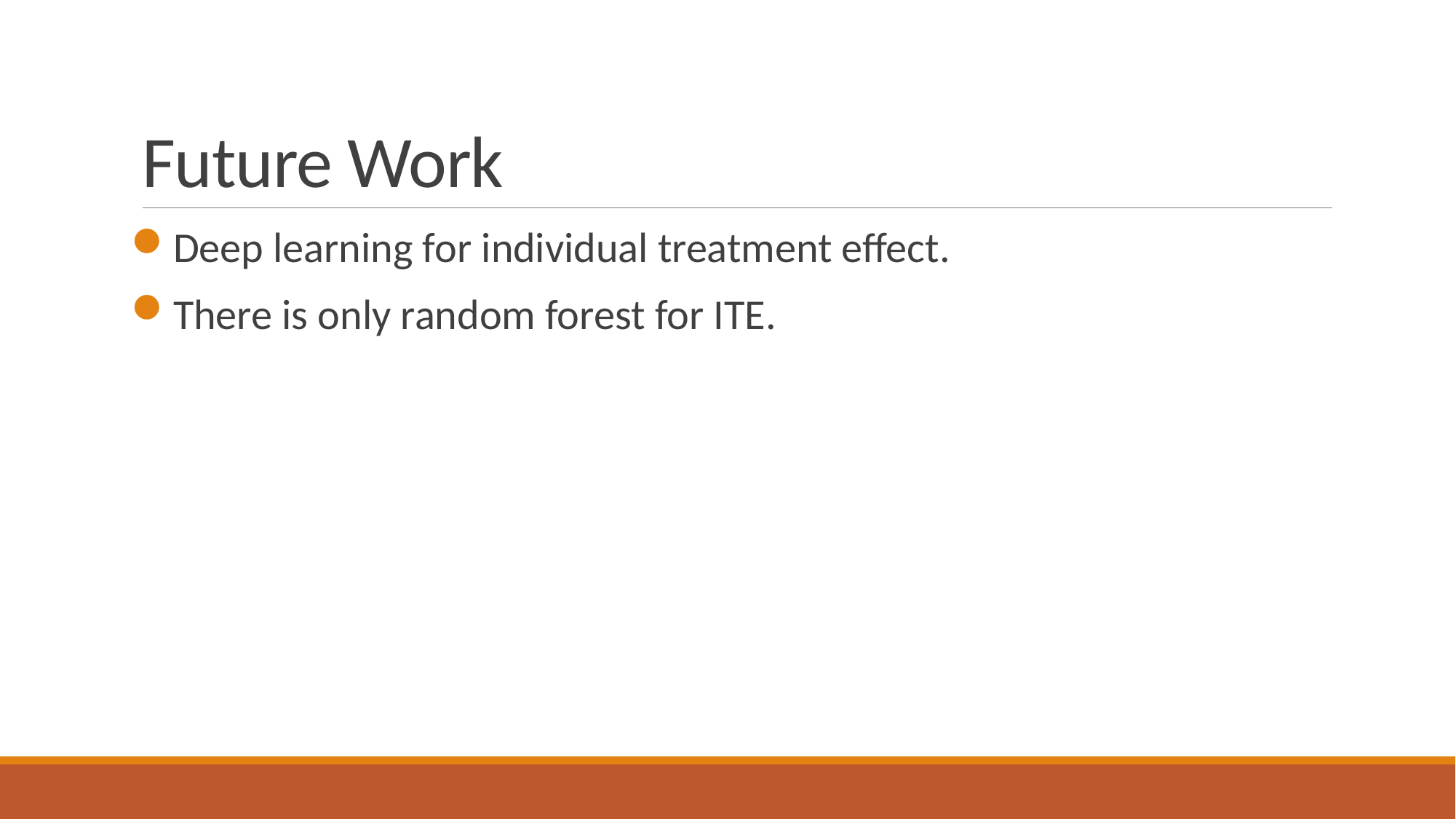

# Future Work
Deep learning for individual treatment effect.
There is only random forest for ITE.